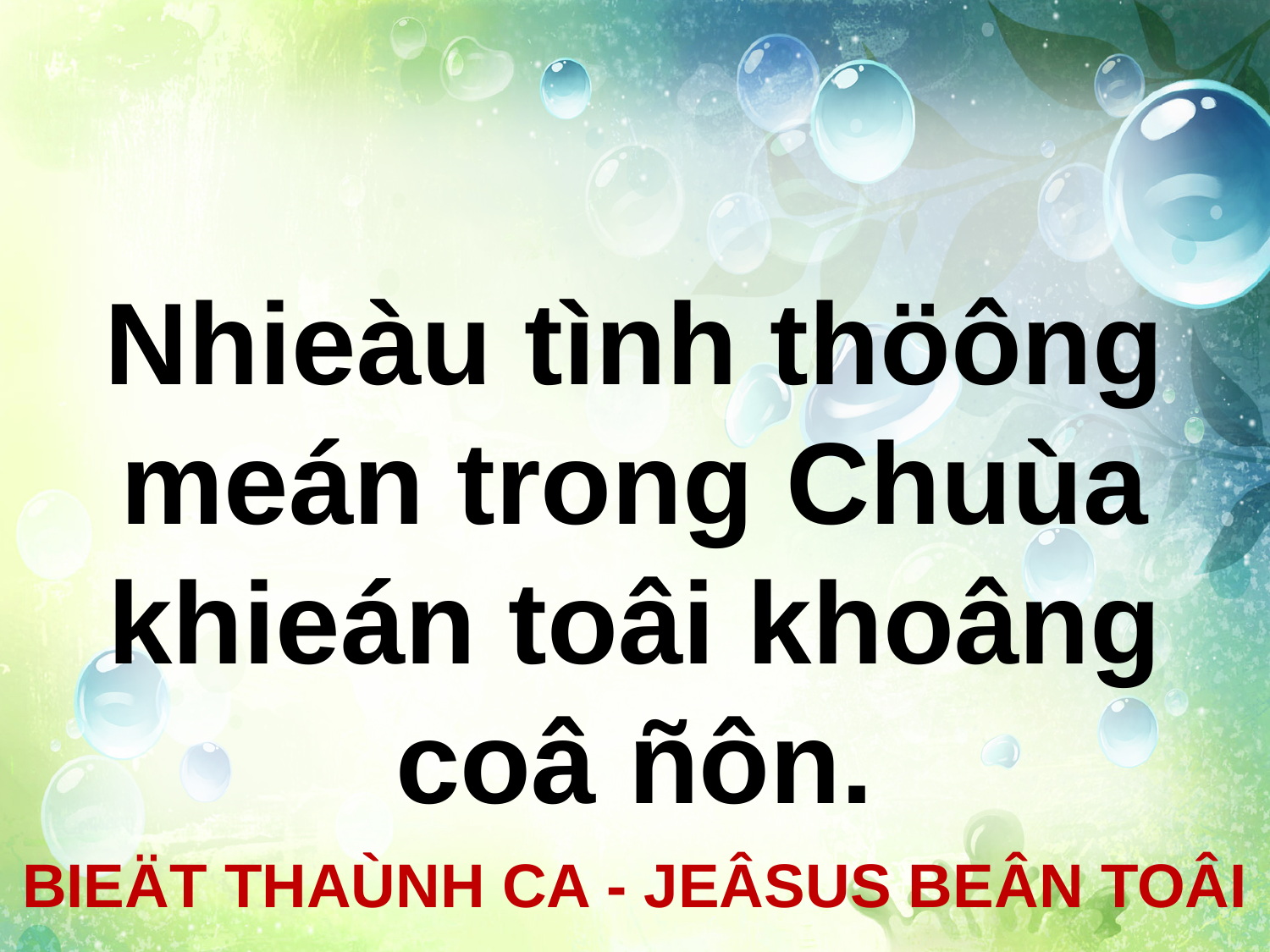

Nhieàu tình thöông meán trong Chuùa khieán toâi khoâng coâ ñôn.
BIEÄT THAÙNH CA - JEÂSUS BEÂN TOÂI